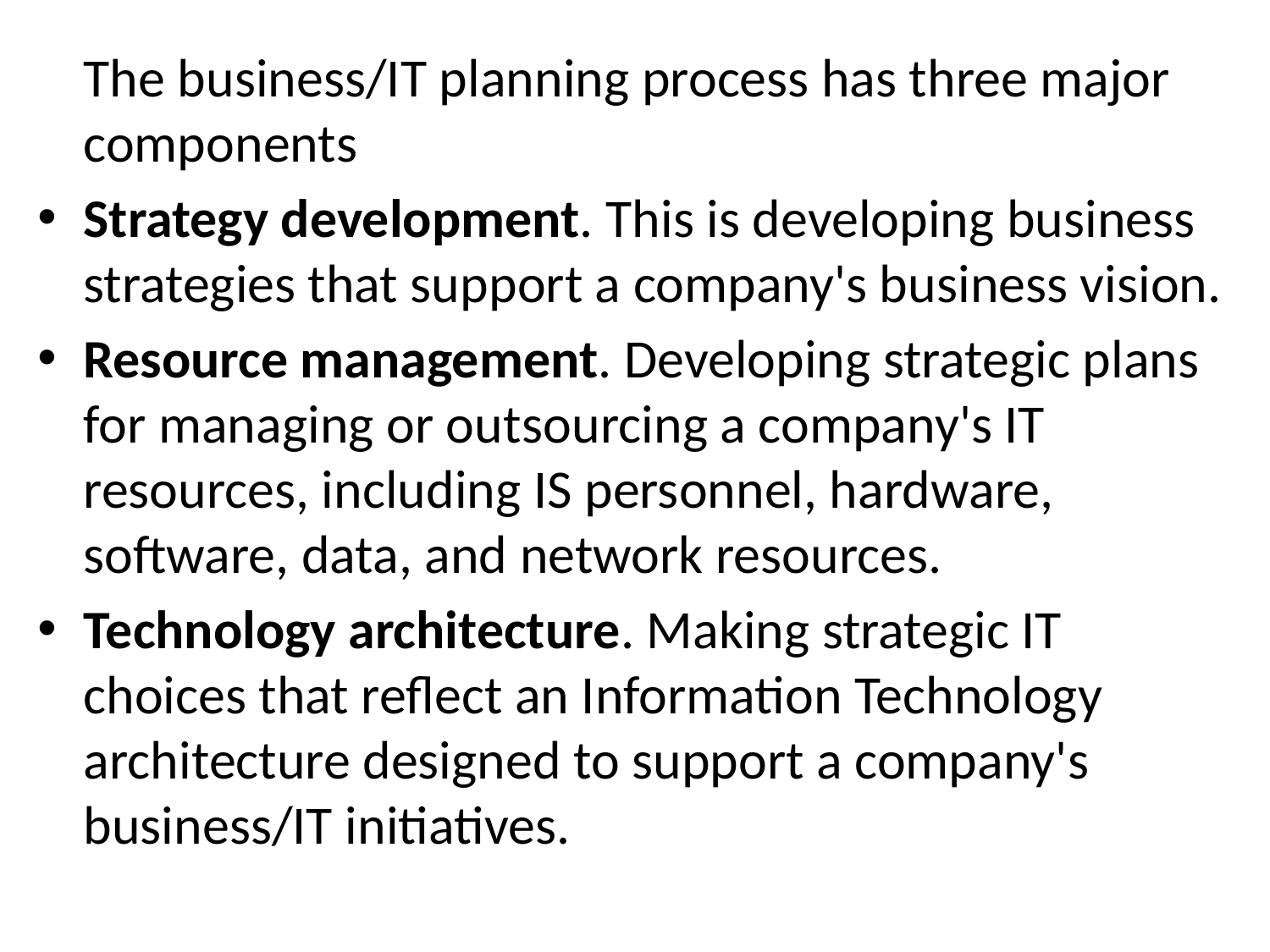

The business/IT planning process has three major components
Strategy development. This is developing business strategies that support a company's business vision.
Resource management. Developing strategic plans for managing or out­sourcing a company's IT resources, including IS personnel, hardware, software, data, and network resources.
Technology architecture. Making strategic IT choices that reflect an Information Technology architecture designed to support a company's business/IT initiatives.